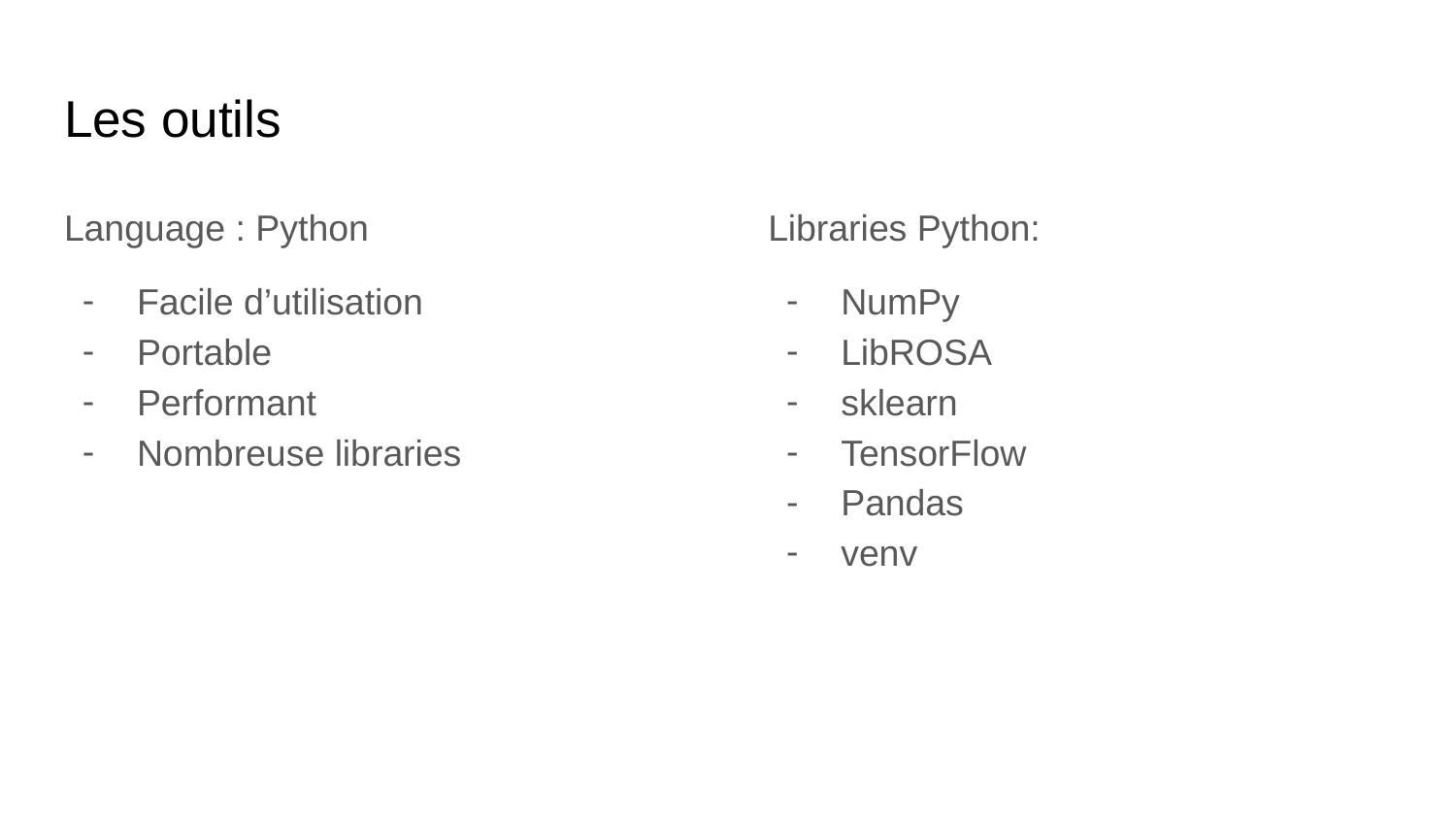

# Les outils
Language : Python
Facile d’utilisation
Portable
Performant
Nombreuse libraries
Libraries Python:
NumPy
LibROSA
sklearn
TensorFlow
Pandas
venv